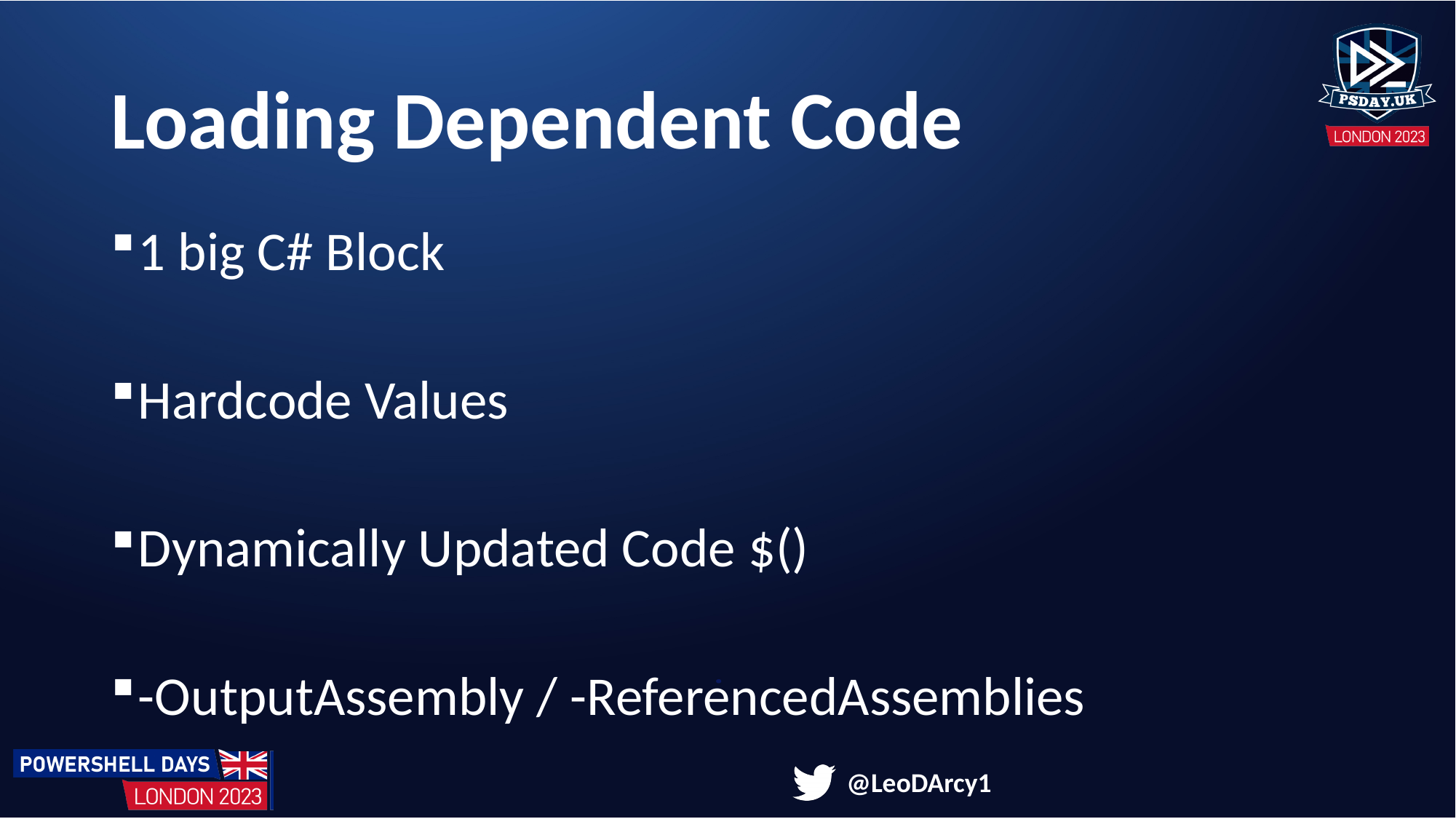

# Loading Dependent Code
1 big C# Block

Hardcode Values

Dynamically Updated Code $()

-OutputAssembly / -ReferencedAssemblies